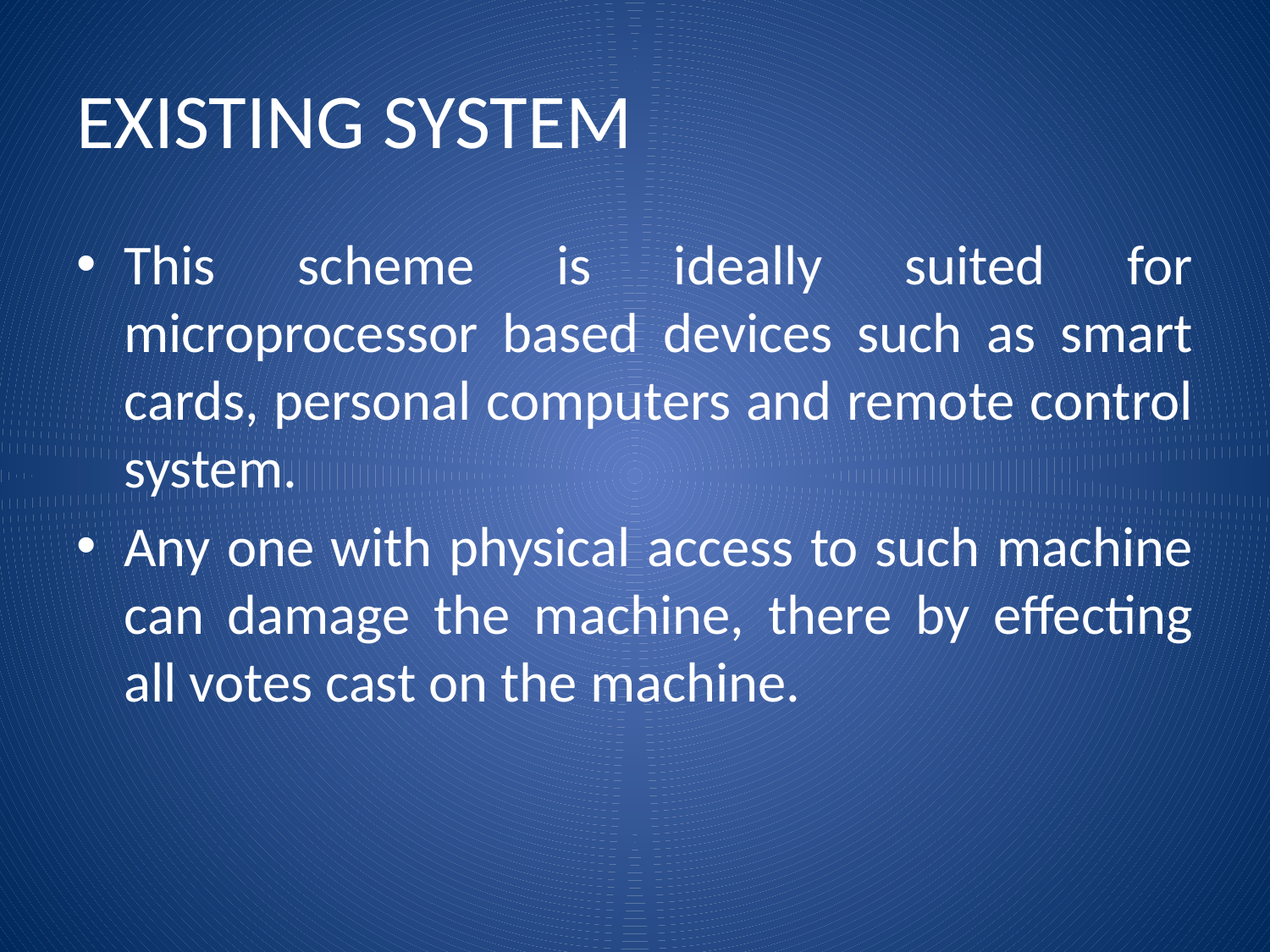

# EXISTING SYSTEM
This scheme is ideally suited for microprocessor based devices such as smart cards, personal computers and remote control system.
Any one with physical access to such machine can damage the machine, there by effecting all votes cast on the machine.